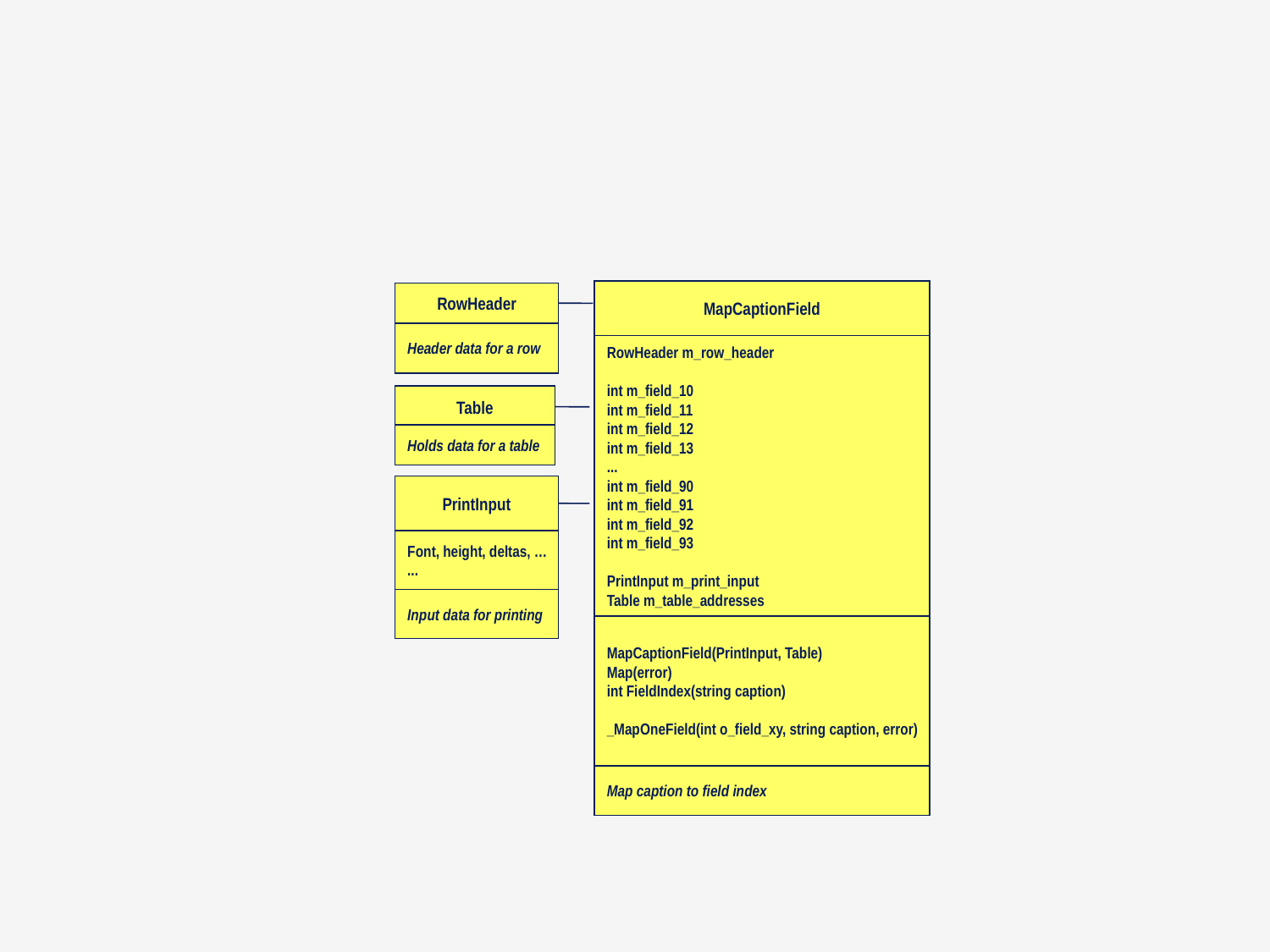

MapCaptionField
RowHeader

Header data for a row
RowHeader m_row_header

int m_field_10
int m_field_11
int m_field_12
int m_field_13
...
int m_field_90
int m_field_91
int m_field_92
int m_field_93

PrintInput m_print_input
Table m_table_addresses
Table

Holds data for a table
PrintInput

Font, height, deltas, …
...
Input data for printing
MapCaptionField(PrintInput, Table)
Map(error)
int FieldIndex(string caption)

_MapOneField(int o_field_xy, string caption, error)
Map caption to field index